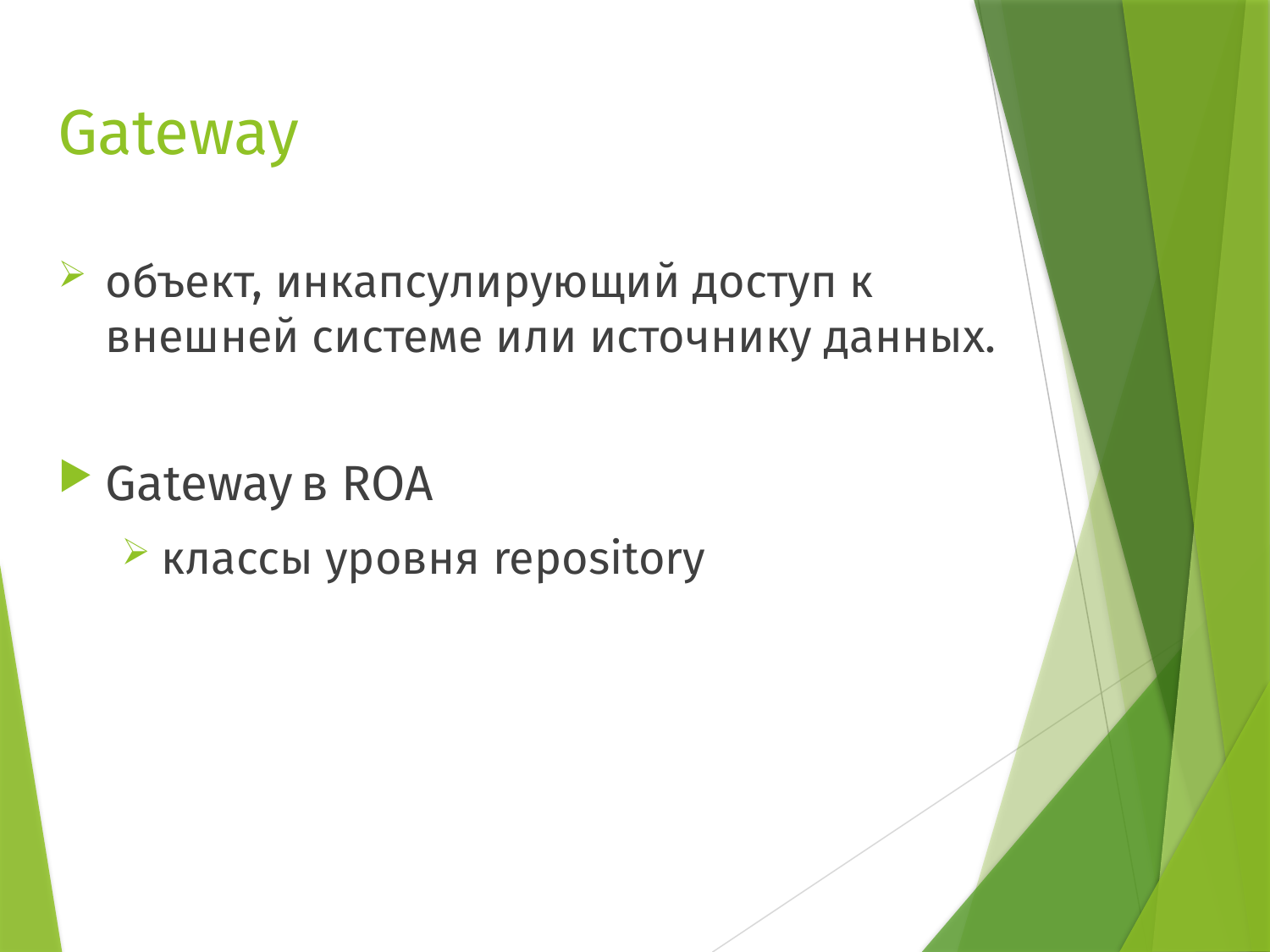

# Gateway
объект, инкапсулирующий доступ к внешней системе или источнику данных.

Gateway в ROA
классы уровня repository